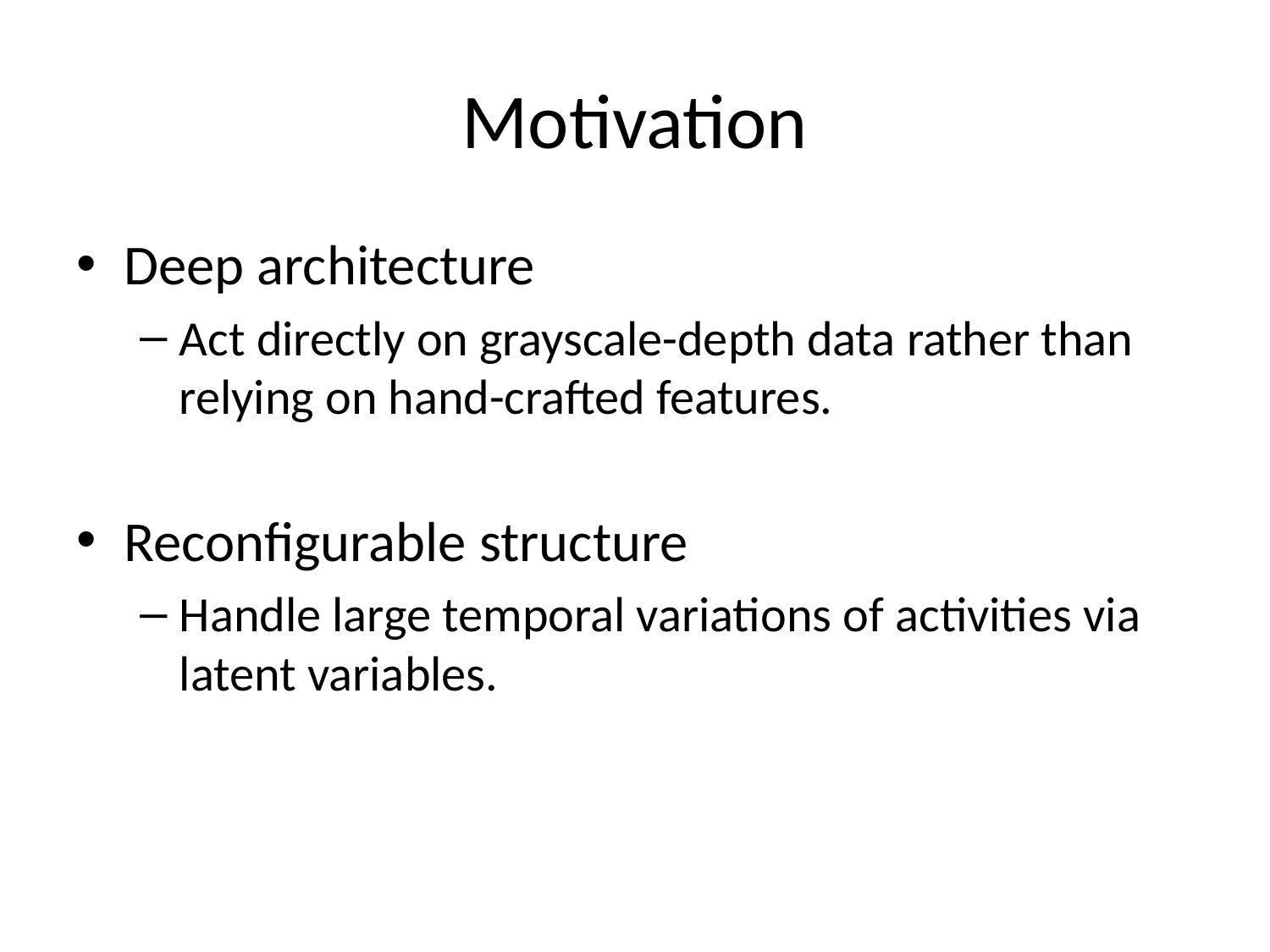

# Motivation
Deep architecture
Act directly on grayscale-depth data rather than relying on hand-crafted features.

Reconfigurable structure
Handle large temporal variations of activities via latent variables.